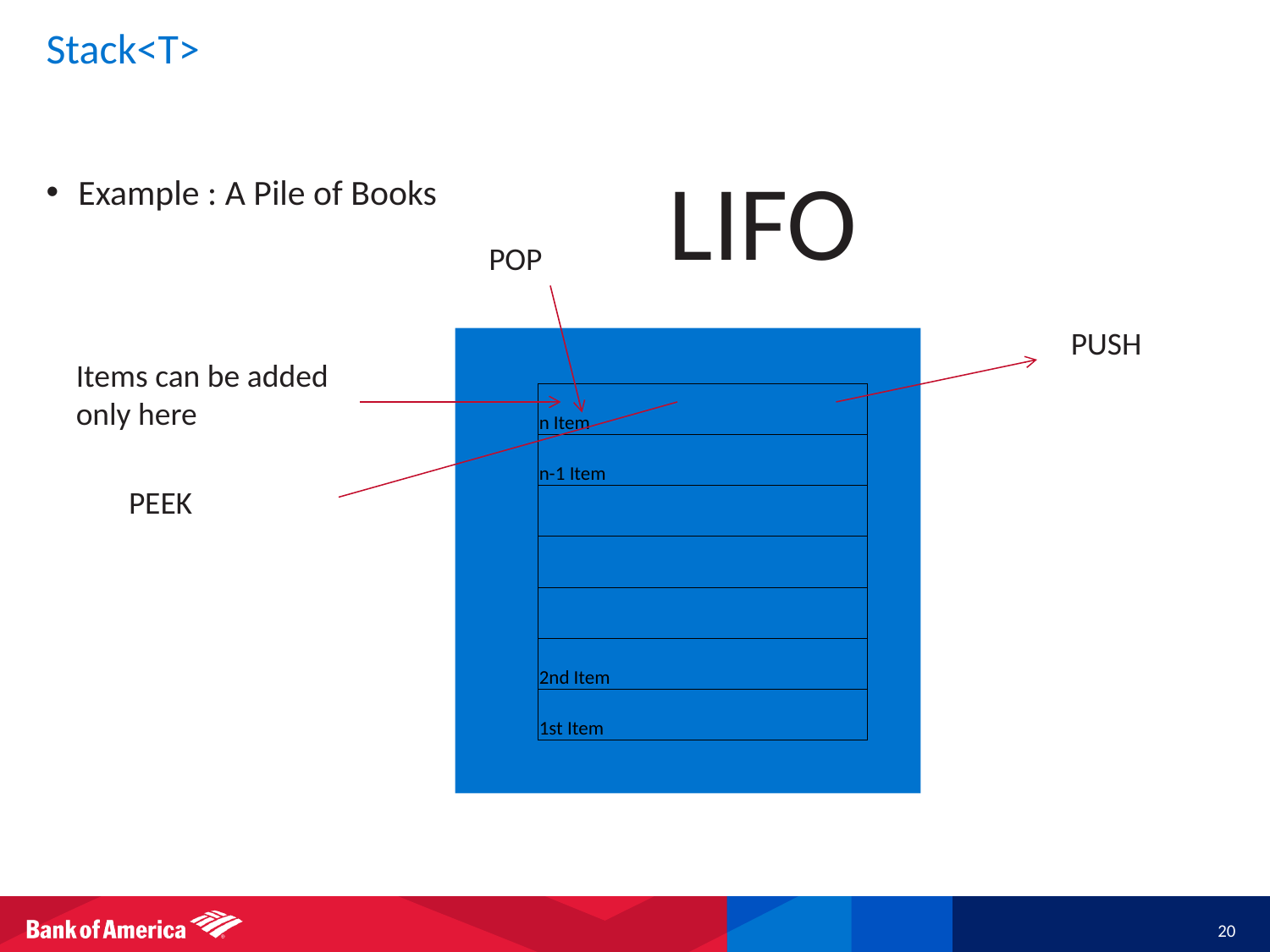

# Stack<T>
LIFO
Example : A Pile of Books

POP
PUSH

Items can be added only here
| n Item |
| --- |
| n-1 Item |
|  |
|  |
|  |
| 2nd Item |
| 1st Item |
PEEK
20